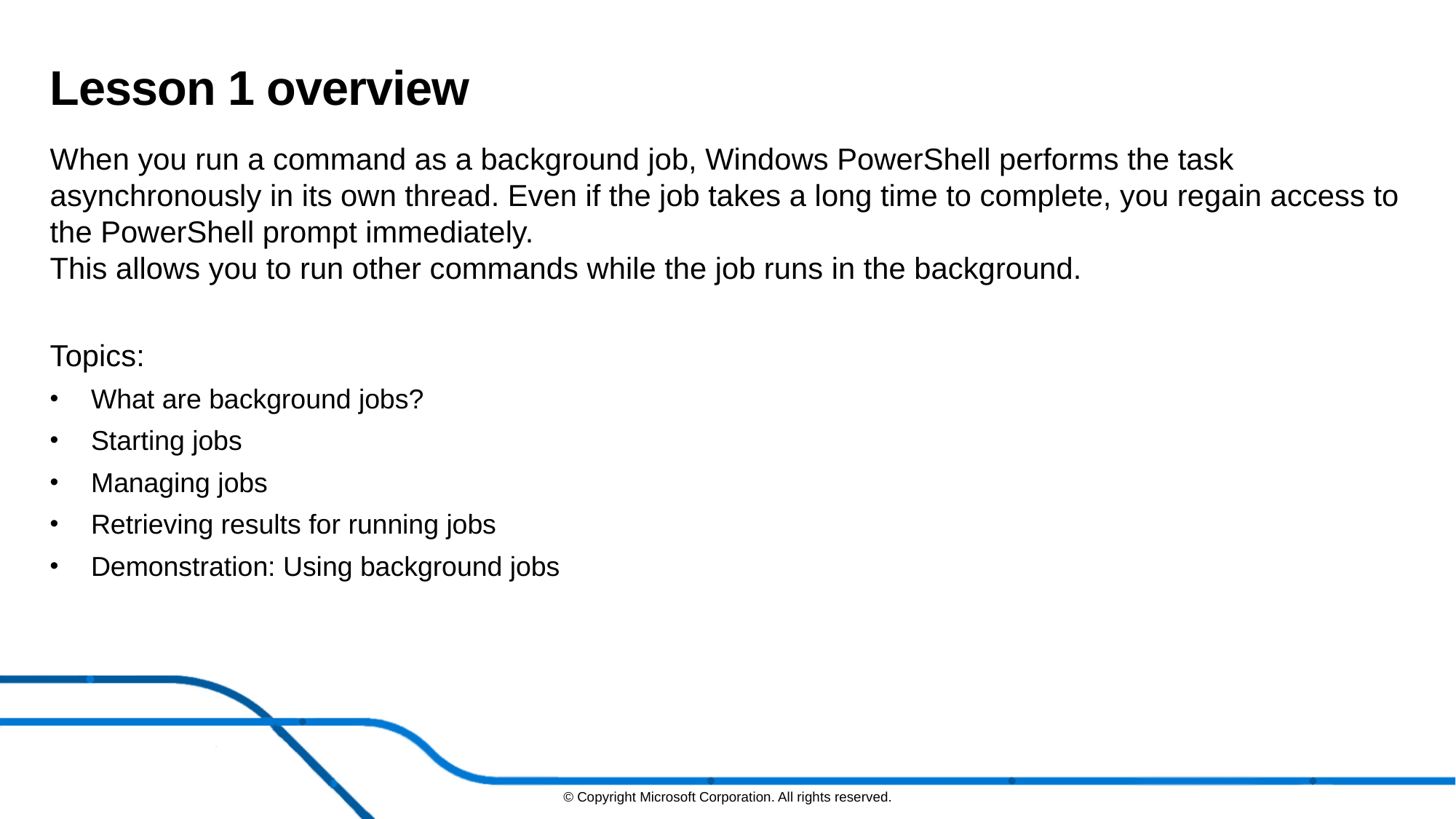

# Lesson 1 overview
When you run a command as a background job, Windows PowerShell performs the task asynchronously in its own thread. Even if the job takes a long time to complete, you regain access to the PowerShell prompt immediately. This allows you to run other commands while the job runs in the background.

Topics:
What are background jobs?
Starting jobs
Managing jobs
Retrieving results for running jobs
Demonstration: Using background jobs